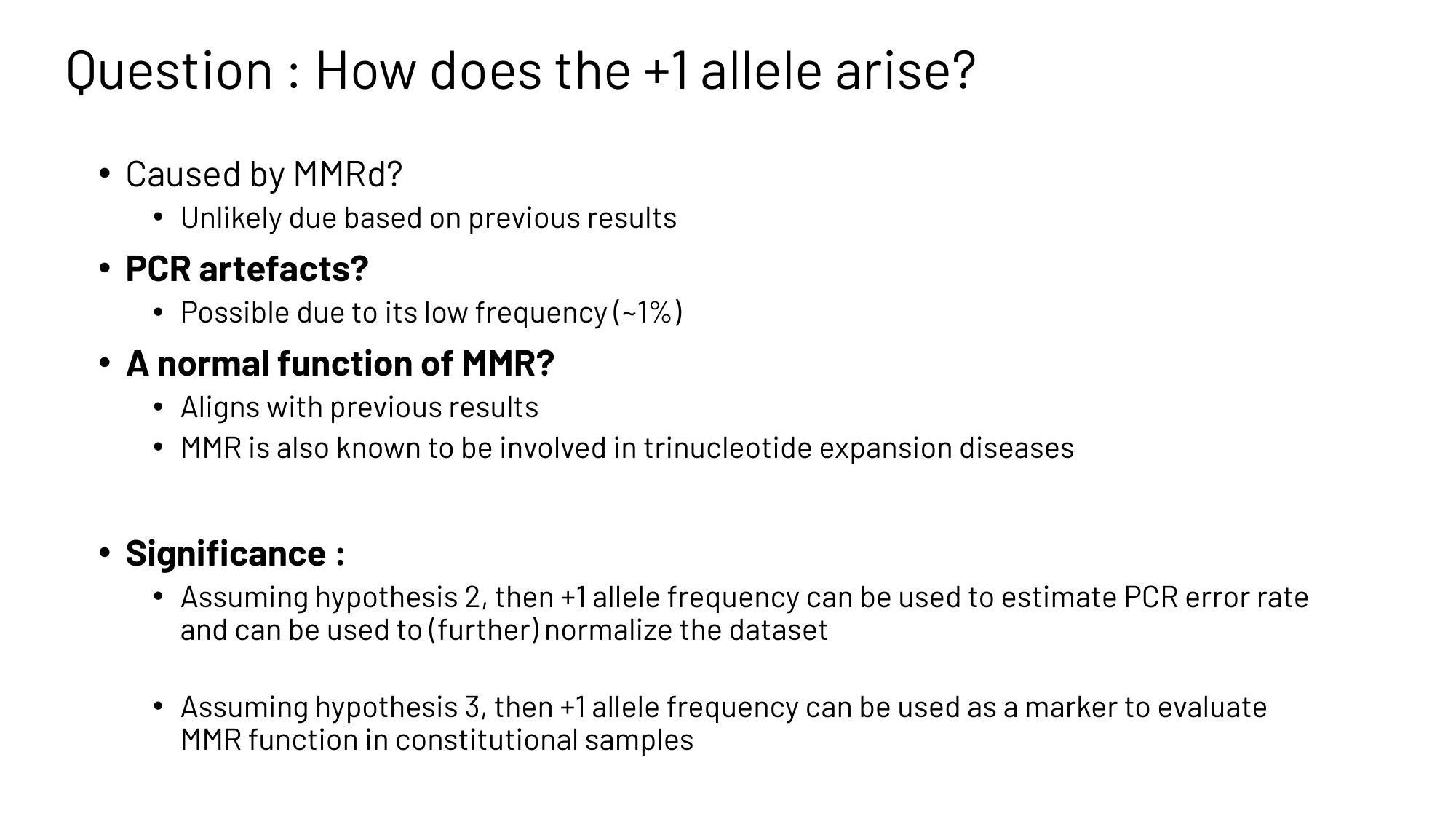

# Question : How does the +1 allele arise?
Caused by MMRd?
Unlikely due based on previous results
PCR artefacts?
Possible due to its low frequency (~1%)
A normal function of MMR?
Aligns with previous results
MMR is also known to be involved in trinucleotide expansion diseases

Significance :
Assuming hypothesis 2, then +1 allele frequency can be used to estimate PCR error rate  and can be used to (further) normalize the dataset

Assuming hypothesis 3, then +1 allele frequency can be used as a marker to evaluate MMR function in constitutional samples